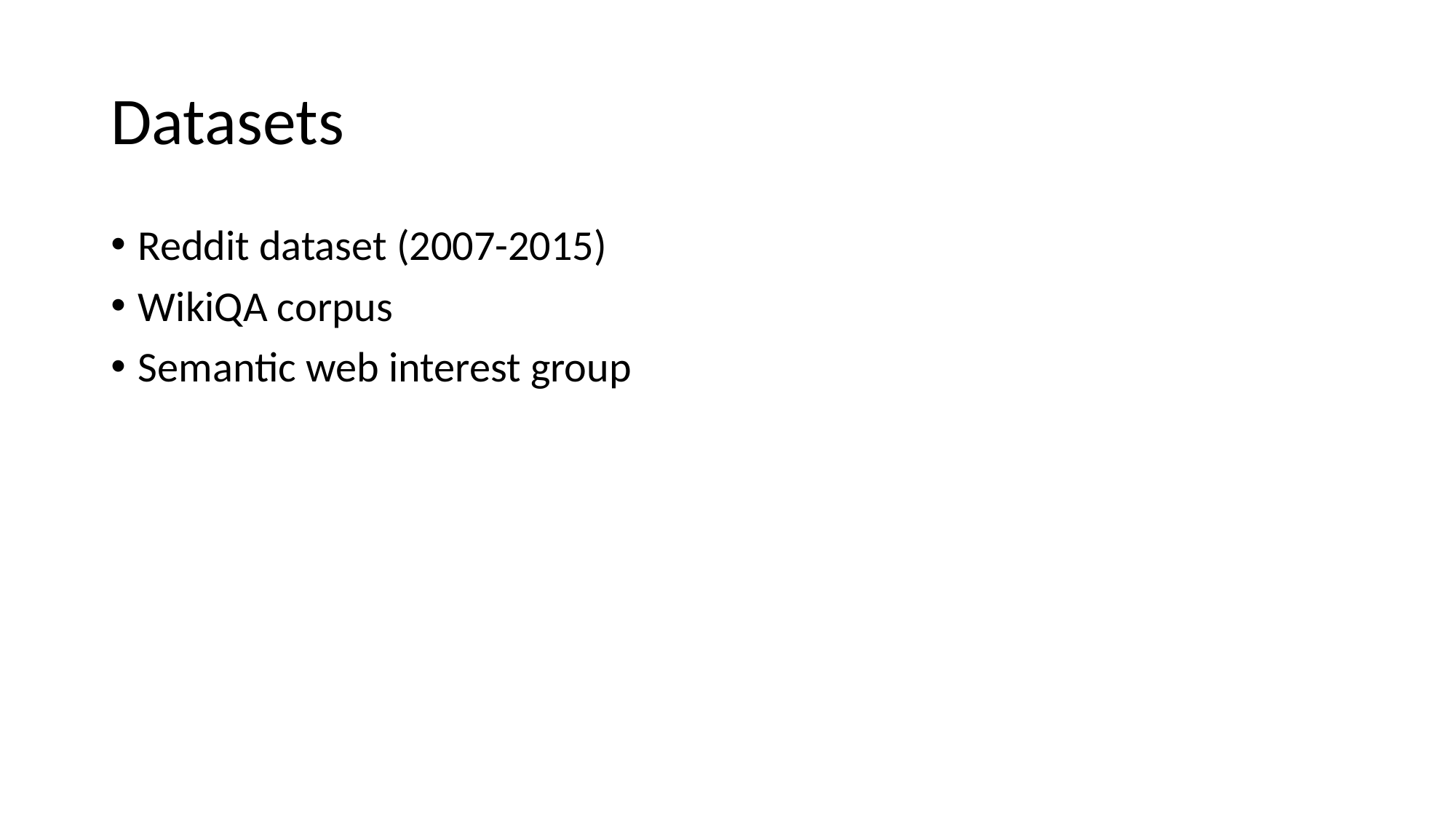

# Datasets
Reddit dataset (2007-2015)
WikiQA corpus
Semantic web interest group